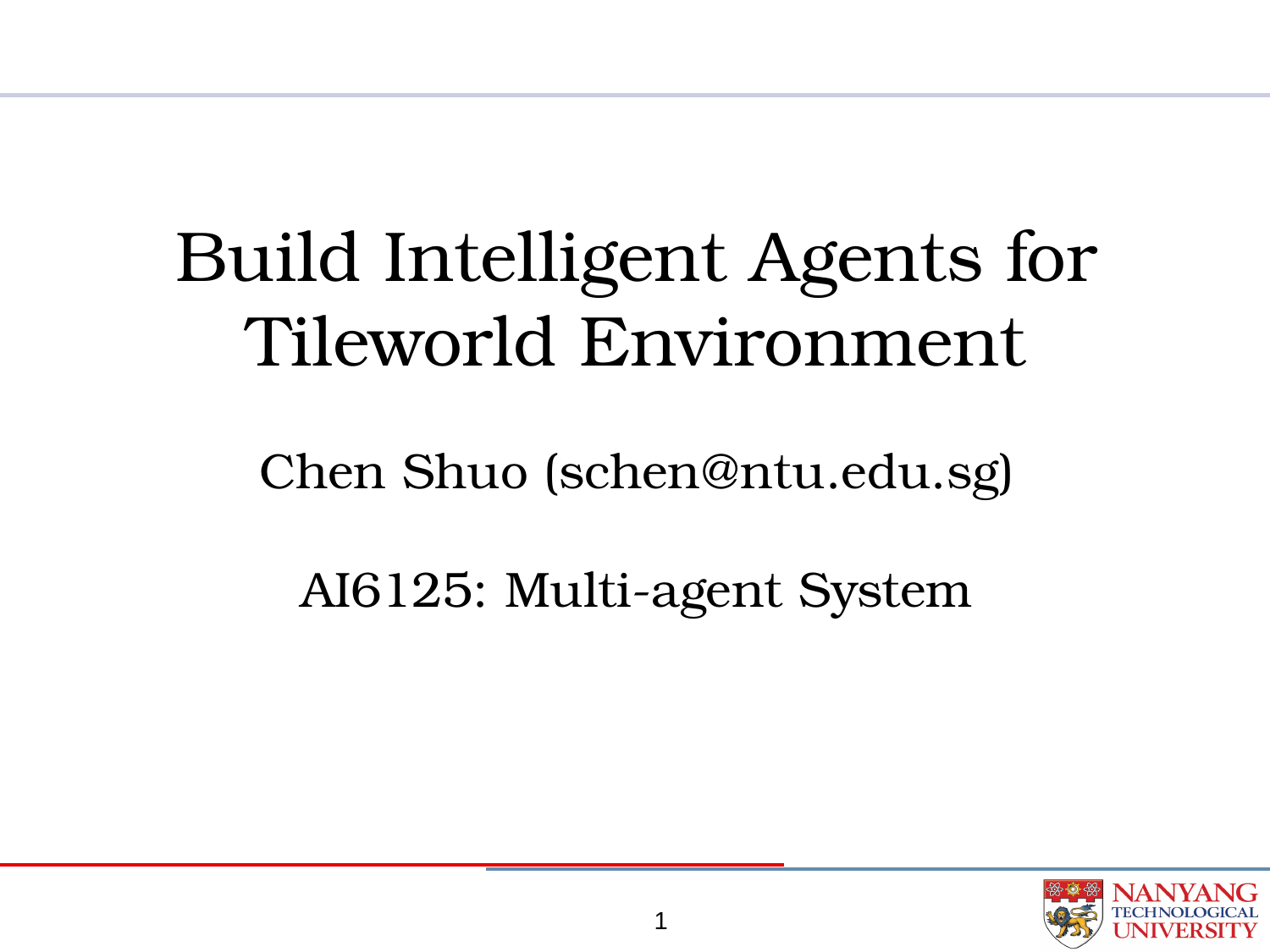

# Build Intelligent Agents for Tileworld Environment Chen Shuo (schen@ntu.edu.sg) AI6125: Multi-agent System
1